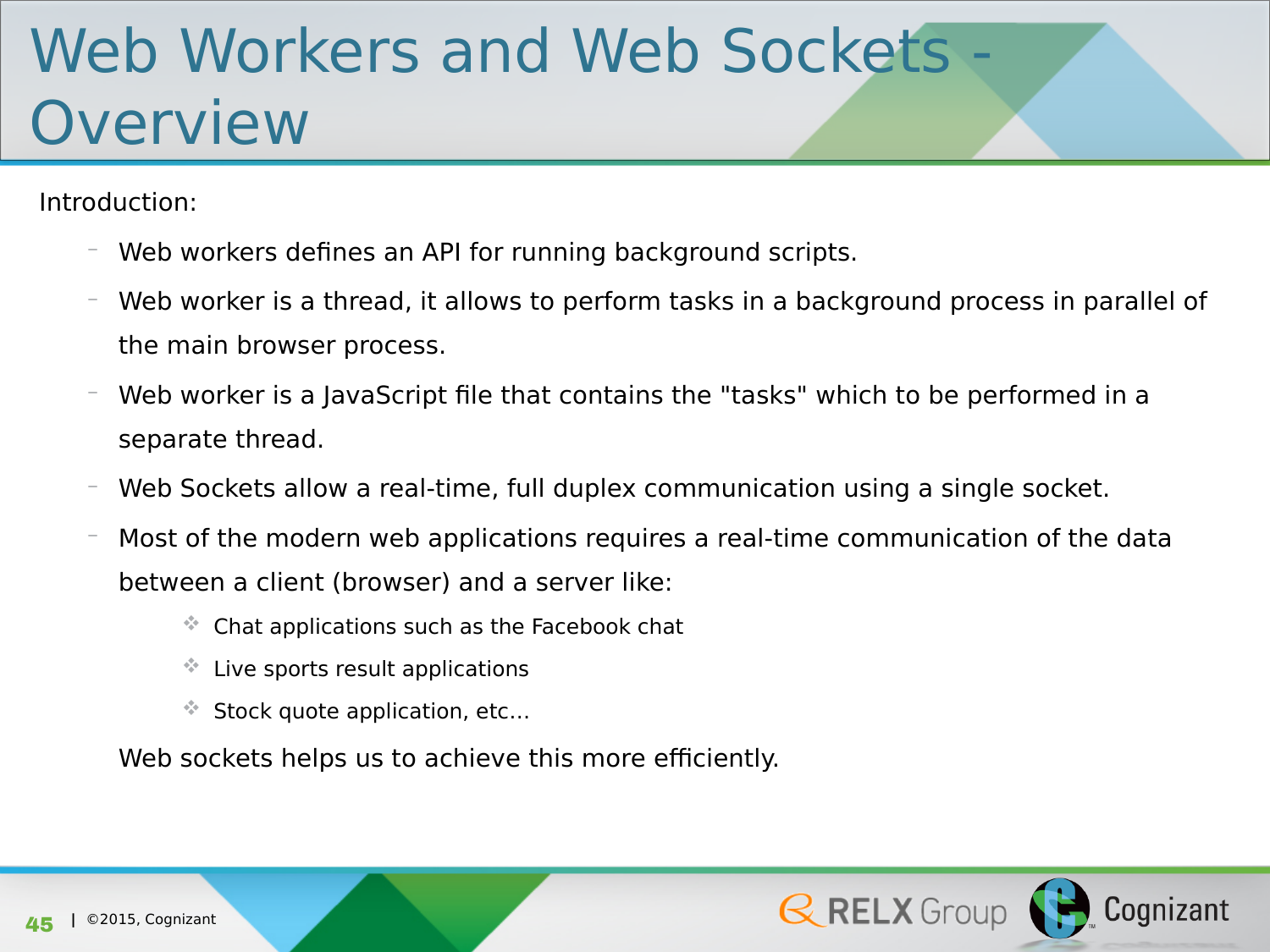

Web Workers and Web Sockets - Overview

Introduction:
Web workers defines an API for running background scripts.
Web worker is a thread, it allows to perform tasks in a background process in parallel of the main browser process.
Web worker is a JavaScript file that contains the "tasks" which to be performed in a separate thread.
Web Sockets allow a real-time, full duplex communication using a single socket.
Most of the modern web applications requires a real-time communication of the data between a client (browser) and a server like:
Chat applications such as the Facebook chat
Live sports result applications
Stock quote application, etc…
	Web sockets helps us to achieve this more efficiently.

45